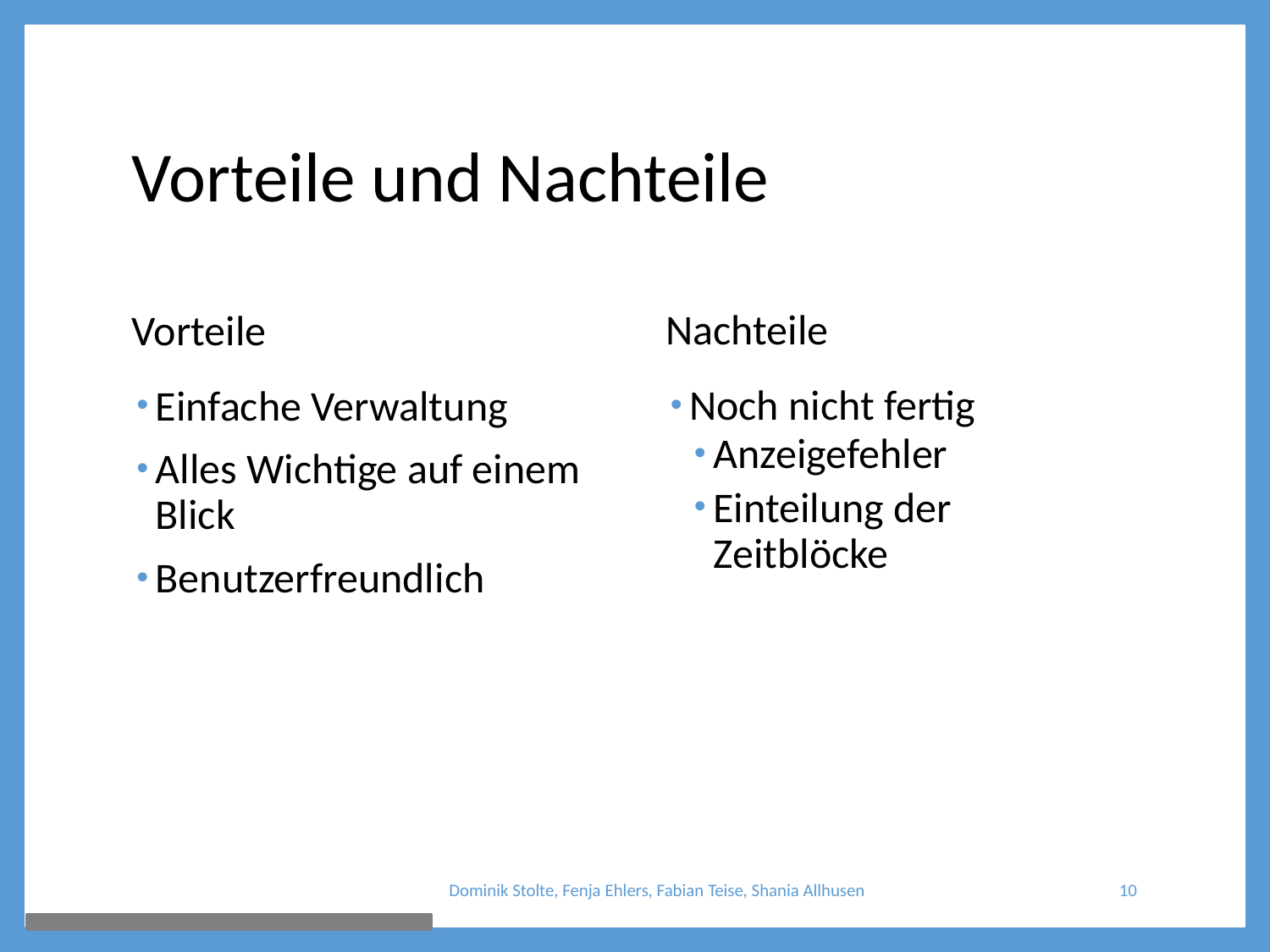

# Vorteile und Nachteile
Nachteile
Vorteile
Noch nicht fertig
Anzeigefehler
Einteilung der Zeitblöcke
Einfache Verwaltung
Alles Wichtige auf einem Blick
Benutzerfreundlich

Dominik Stolte, Fenja Ehlers, Fabian Teise, Shania Allhusen
10